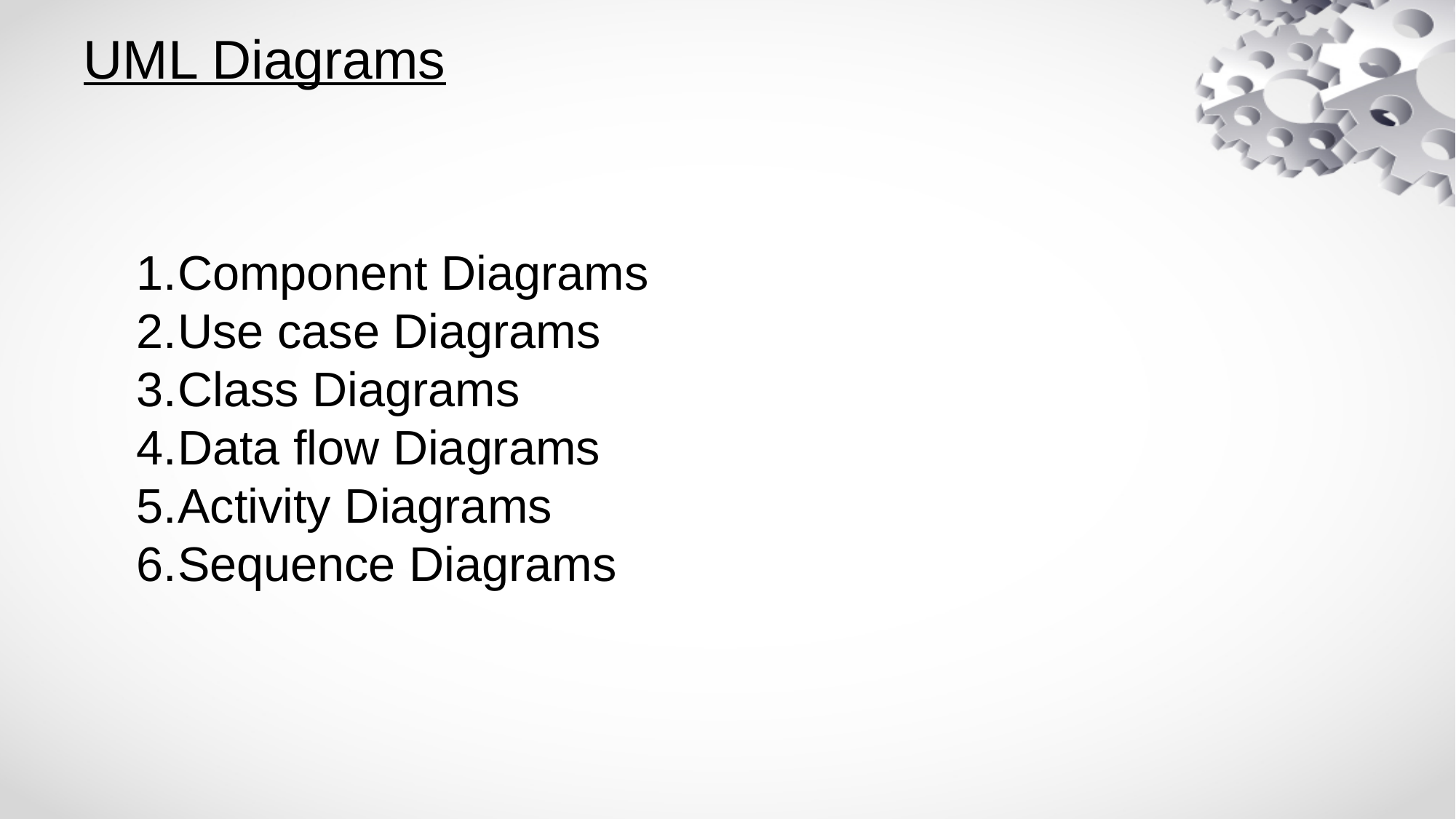

# UML Diagrams
Component Diagrams
Use case Diagrams
Class Diagrams
Data flow Diagrams
Activity Diagrams
Sequence Diagrams